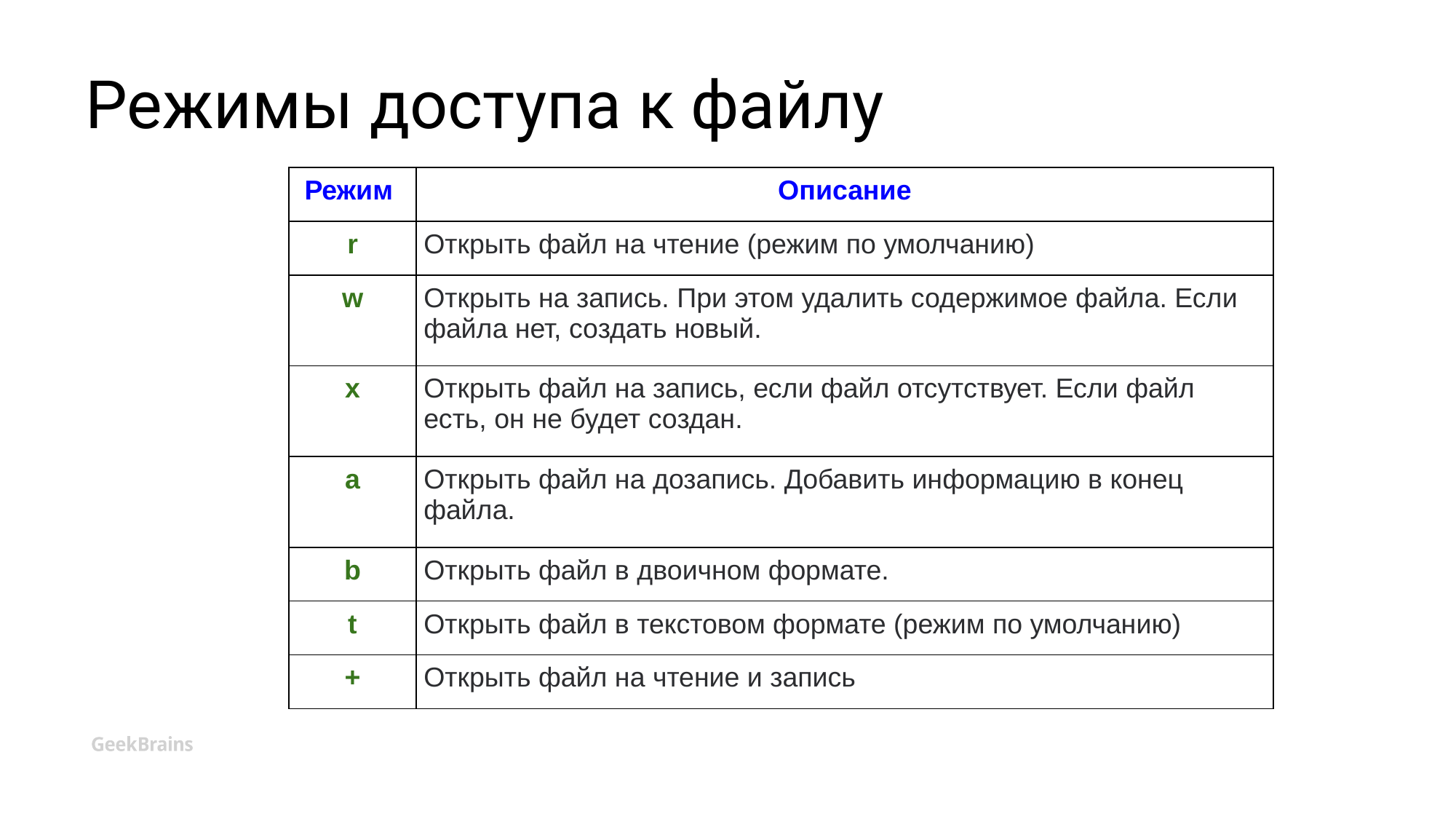

# Режимы доступа к файлу
| Режим | Описание |
| --- | --- |
| r | Открыть файл на чтение (режим по умолчанию) |
| w | Открыть на запись. При этом удалить содержимое файла. Если файла нет, создать новый. |
| x | Открыть файл на запись, если файл отсутствует. Если файл есть, он не будет создан. |
| a | Открыть файл на дозапись. Добавить информацию в конец файла. |
| b | Открыть файл в двоичном формате. |
| t | Открыть файл в текстовом формате (режим по умолчанию) |
| + | Открыть файл на чтение и запись |